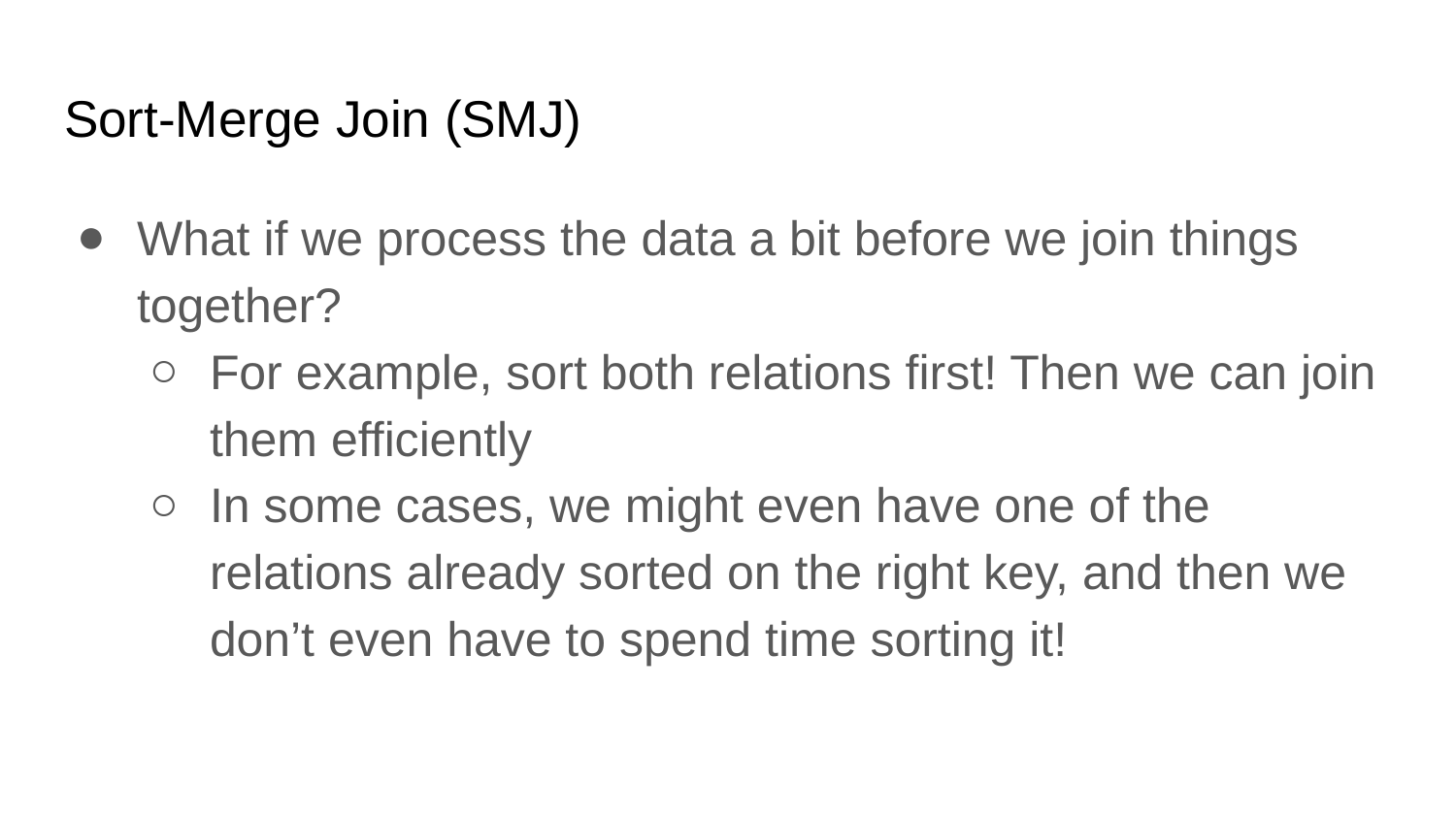

# Sort-Merge Join (SMJ)

What if we process the data a bit before we join things together?
For example, sort both relations first! Then we can join them efficiently
In some cases, we might even have one of the relations already sorted on the right key, and then we don’t even have to spend time sorting it!